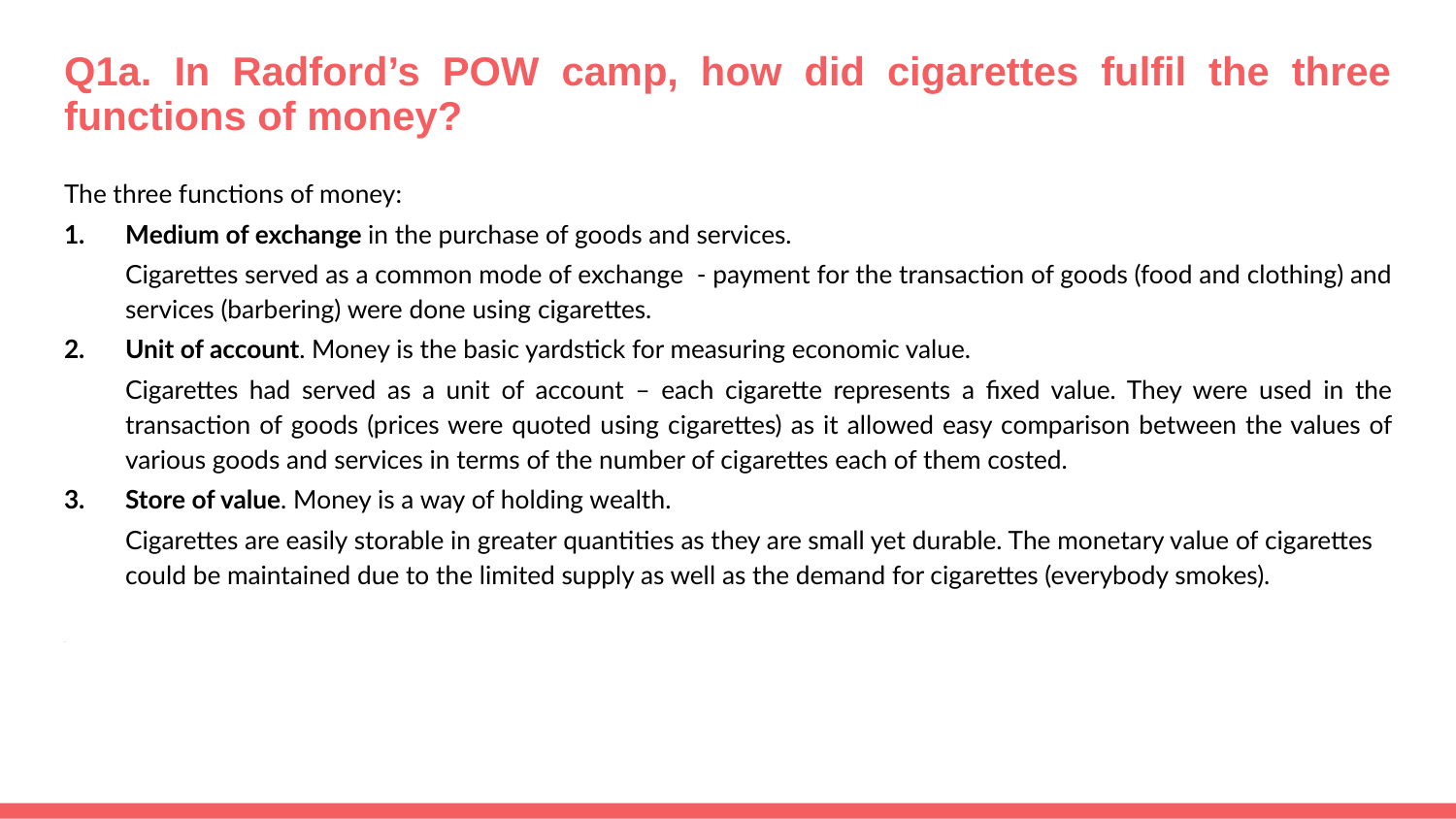

# Q1a. In Radford’s POW camp, how did cigarettes fulfil the three functions of money?
The three functions of money:
Medium of exchange in the purchase of goods and services.
Cigarettes served as a common mode of exchange  - payment for the transaction of goods (food and clothing) and services (barbering) were done using cigarettes.
Unit of account. Money is the basic yardstick for measuring economic value.
Cigarettes had served as a unit of account – each cigarette represents a fixed value. They were used in the transaction of goods (prices were quoted using cigarettes) as it allowed easy comparison between the values of various goods and services in terms of the number of cigarettes each of them costed.
Store of value. Money is a way of holding wealth.
Cigarettes are easily storable in greater quantities as they are small yet durable. The monetary value of cigarettes could be maintained due to the limited supply as well as the demand for cigarettes (everybody smokes).

.